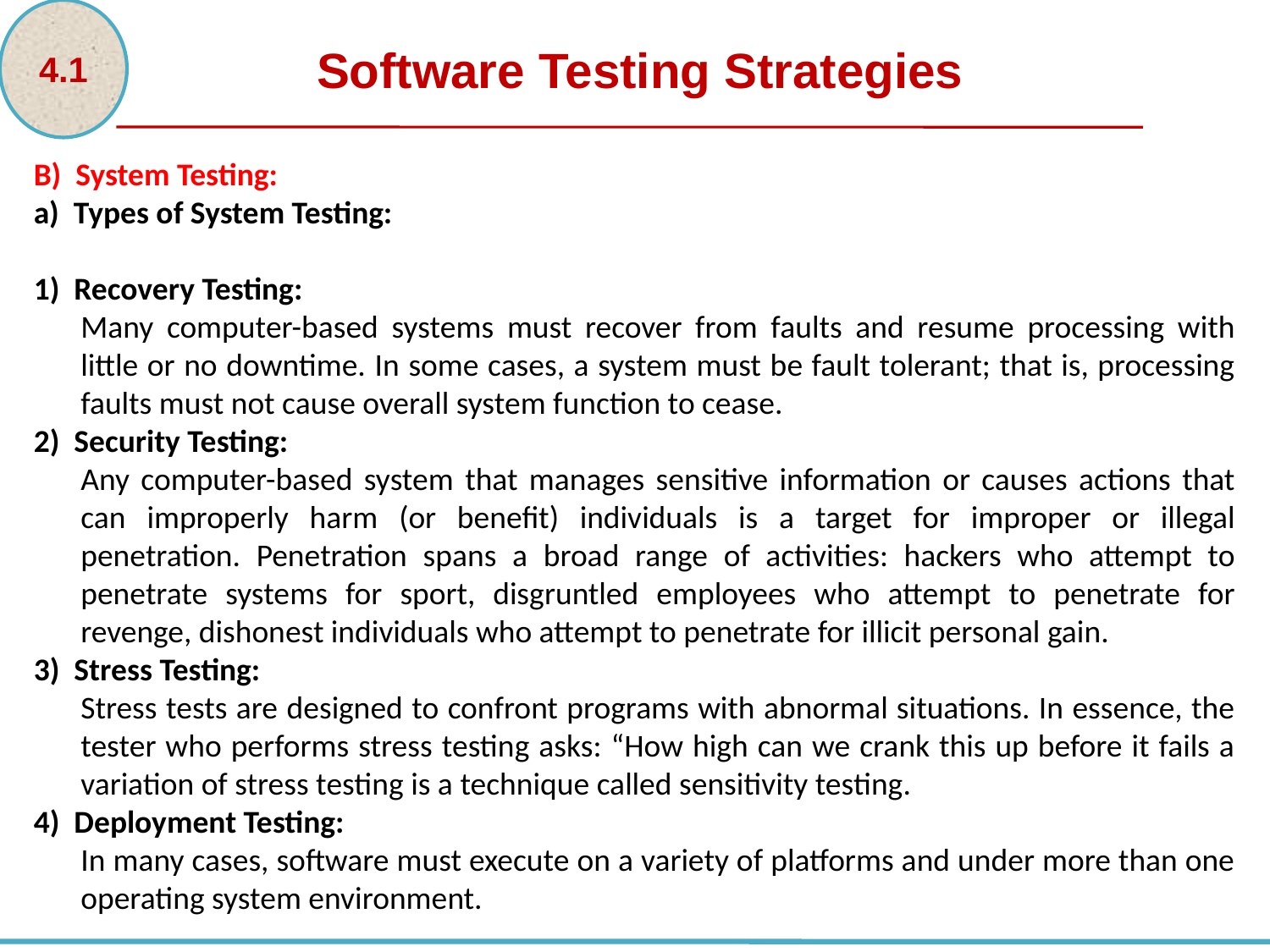

4.1
Software Testing Strategies
B)  System Testing:
a)  Types of System Testing:

1)  Recovery Testing:
Many computer-based systems must recover from faults and resume processing with little or no downtime. In some cases, a system must be fault tolerant; that is, processing faults must not cause overall system function to cease.
2)  Security Testing:
Any computer-based system that manages sensitive information or causes actions that can improperly harm (or benefit) individuals is a target for improper or illegal penetration. Penetration spans a broad range of activities: hackers who attempt to penetrate systems for sport, disgruntled employees who attempt to penetrate for revenge, dishonest individuals who attempt to penetrate for illicit personal gain.
3)  Stress Testing:
Stress tests are designed to confront programs with abnormal situations. In essence, the tester who performs stress testing asks: “How high can we crank this up before it fails a variation of stress testing is a technique called sensitivity testing.
4)  Deployment Testing:
In many cases, software must execute on a variety of platforms and under more than one operating system environment.